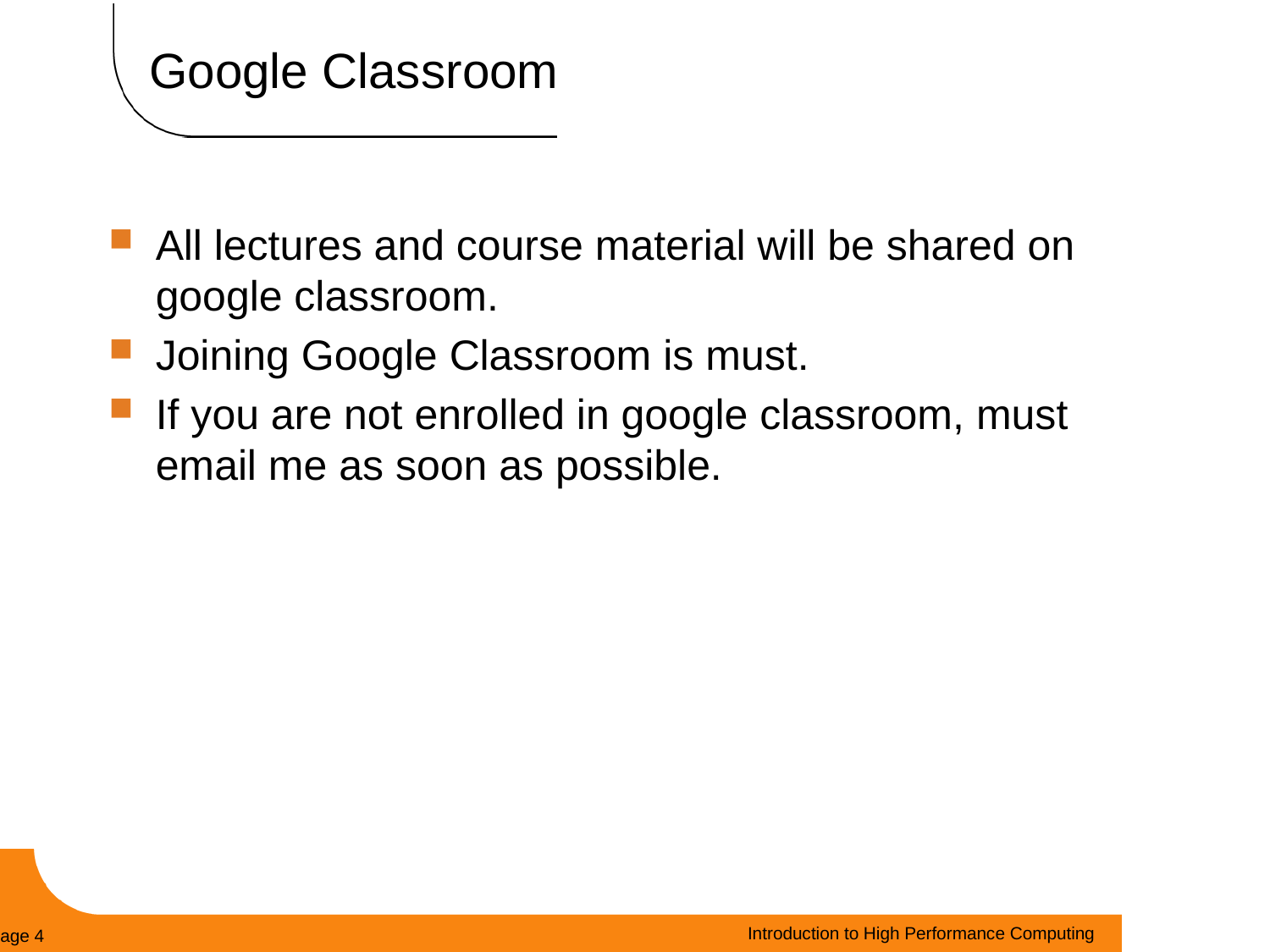

# Google Classroom
All lectures and course material will be shared on google classroom.
Joining Google Classroom is must.
If you are not enrolled in google classroom, must email me as soon as possible.